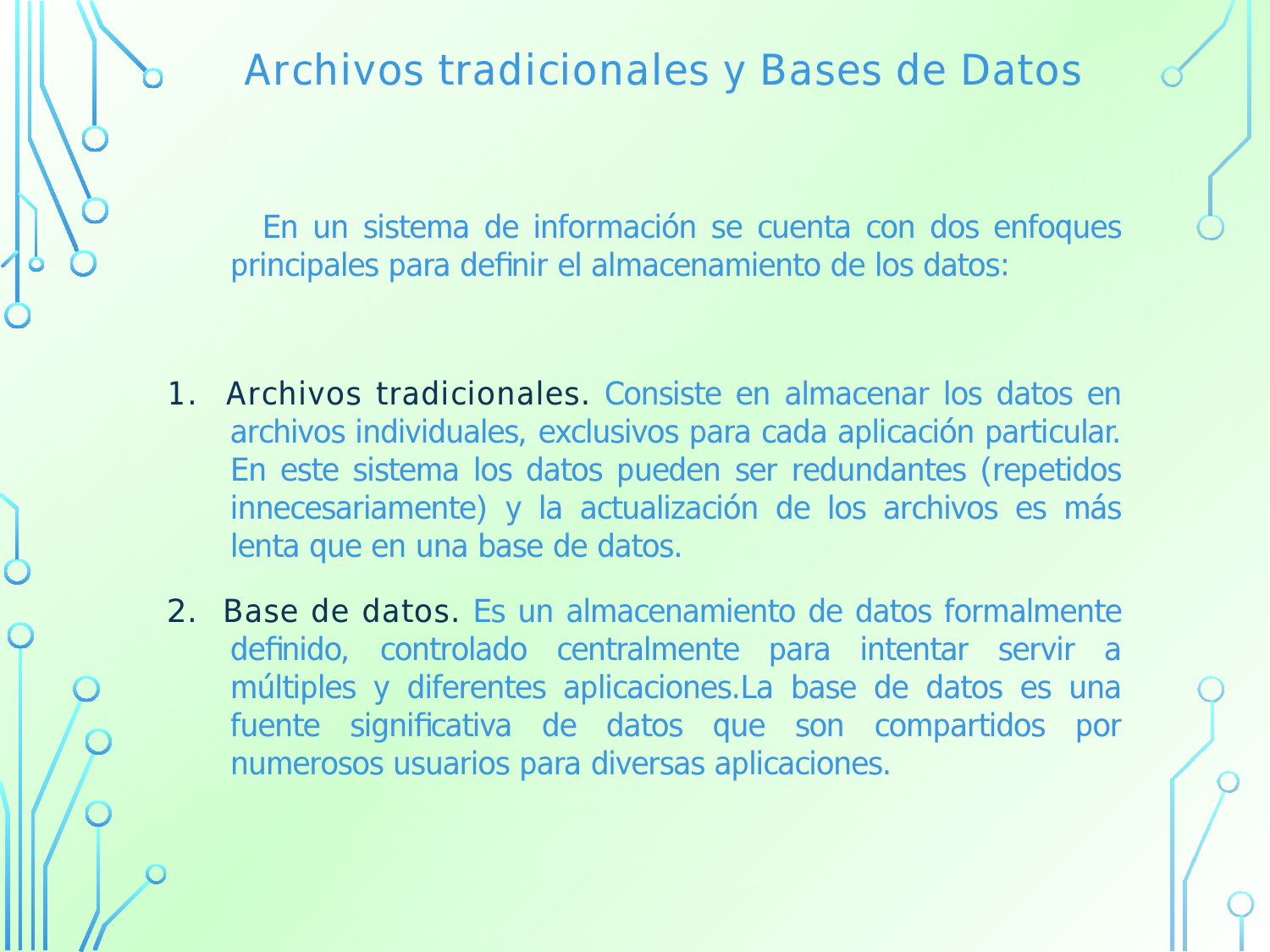

Archivos tradicionales y Bases de Datos
      En un sistema de información se cuenta con dos enfoques principales para definir el almacenamiento de los datos:

1.  Archivos tradicionales. Consiste en almacenar los datos en archivos individuales, exclusivos para cada aplicación particular. En este sistema los datos pueden ser redundantes (repetidos innecesariamente) y la actualización de los archivos es más lenta que en una base de datos.
2.  Base de datos. Es un almacenamiento de datos formalmente definido, controlado centralmente para intentar servir a múltiples y diferentes aplicaciones.La base de datos es una fuente significativa de datos que son compartidos por numerosos usuarios para diversas aplicaciones.